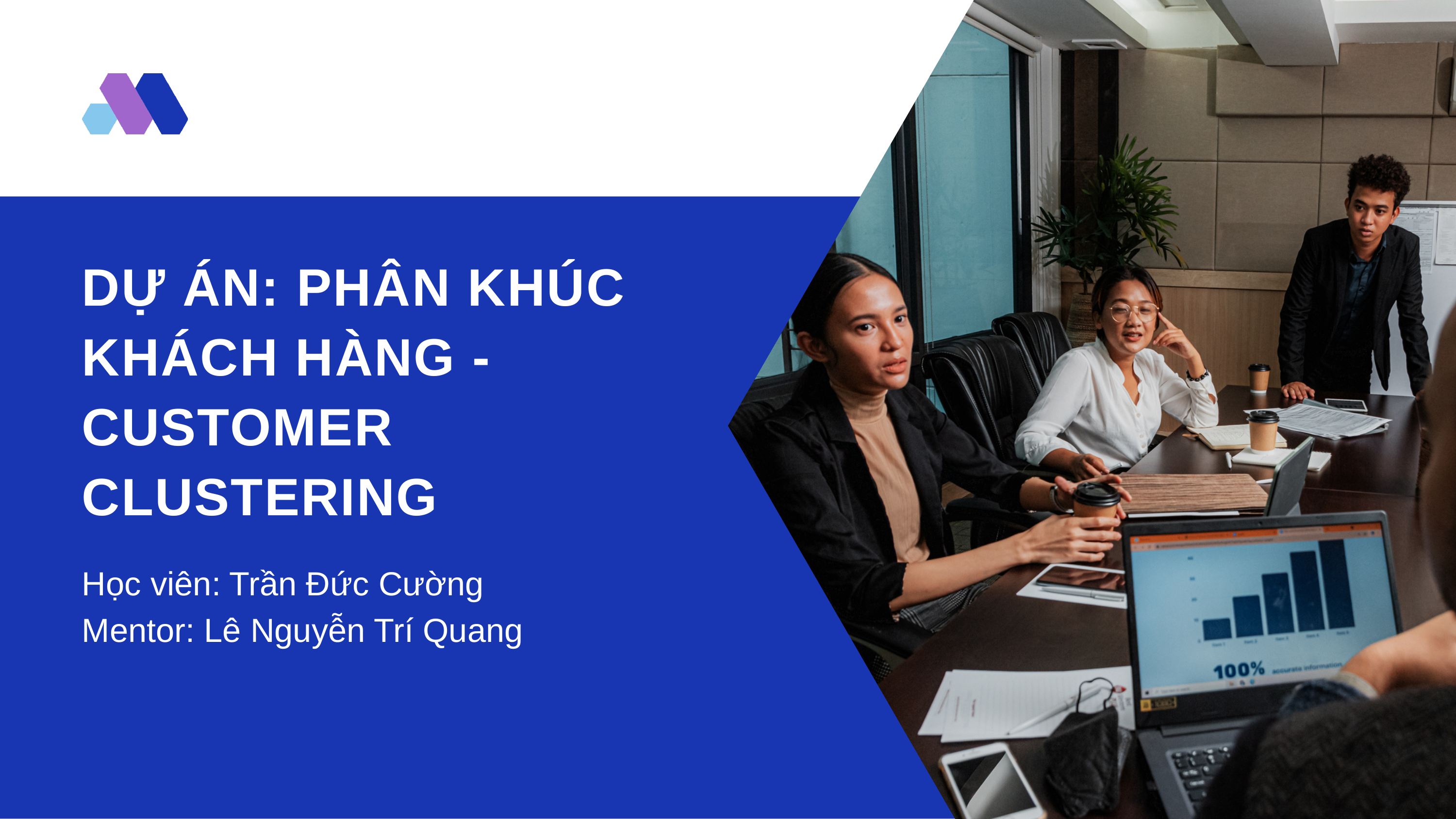

DỰ ÁN: PHÂN KHÚC KHÁCH HÀNG - CUSTOMER CLUSTERING
Học viên: Trần Đức Cường
Mentor: Lê Nguyễn Trí Quang